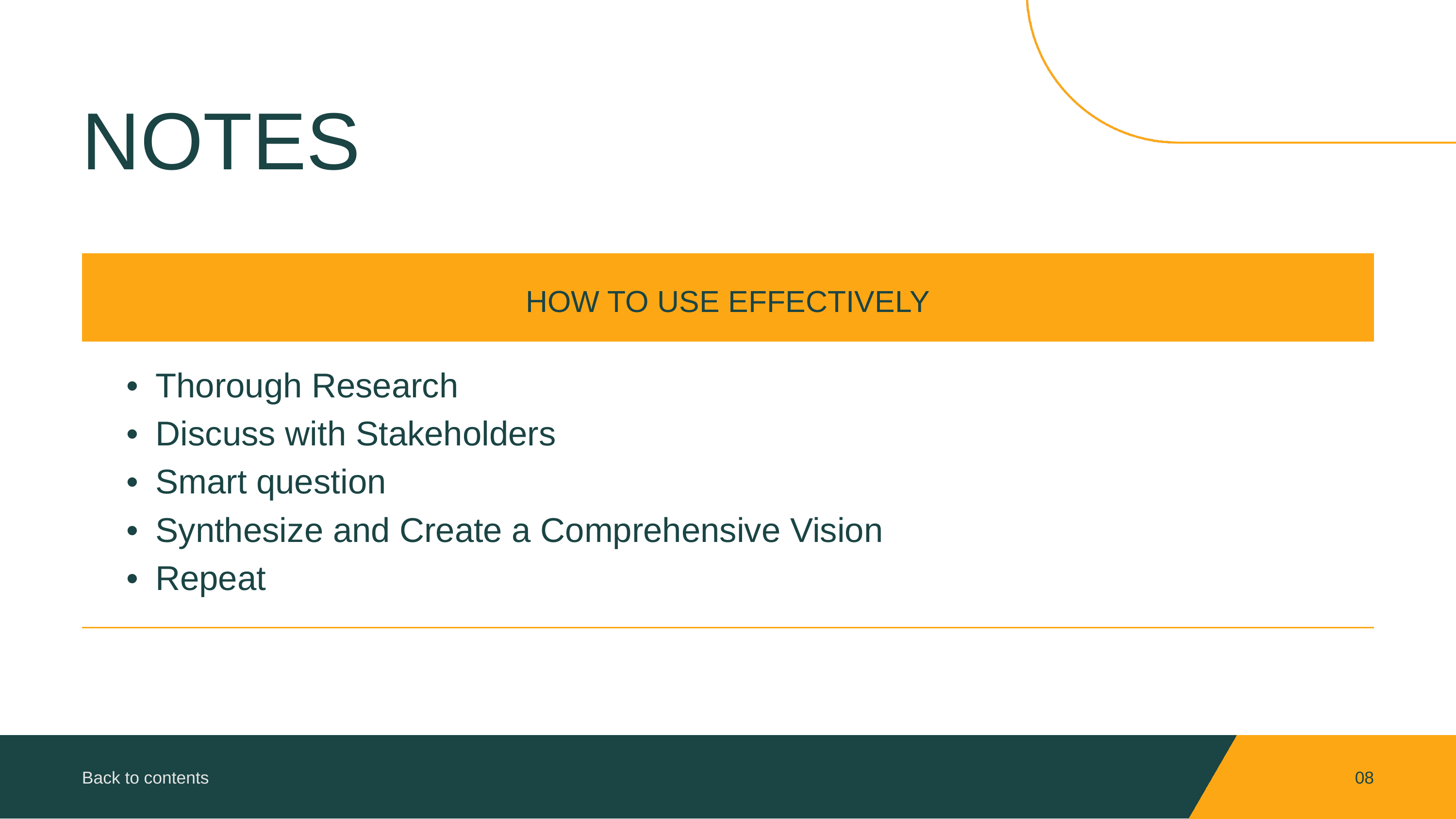

NOTES
| HOW TO USE EFFECTIVELY |
| --- |
| Thorough Research Discuss with Stakeholders Smart question Synthesize and Create a Comprehensive Vision Repeat |

Back to contents
08